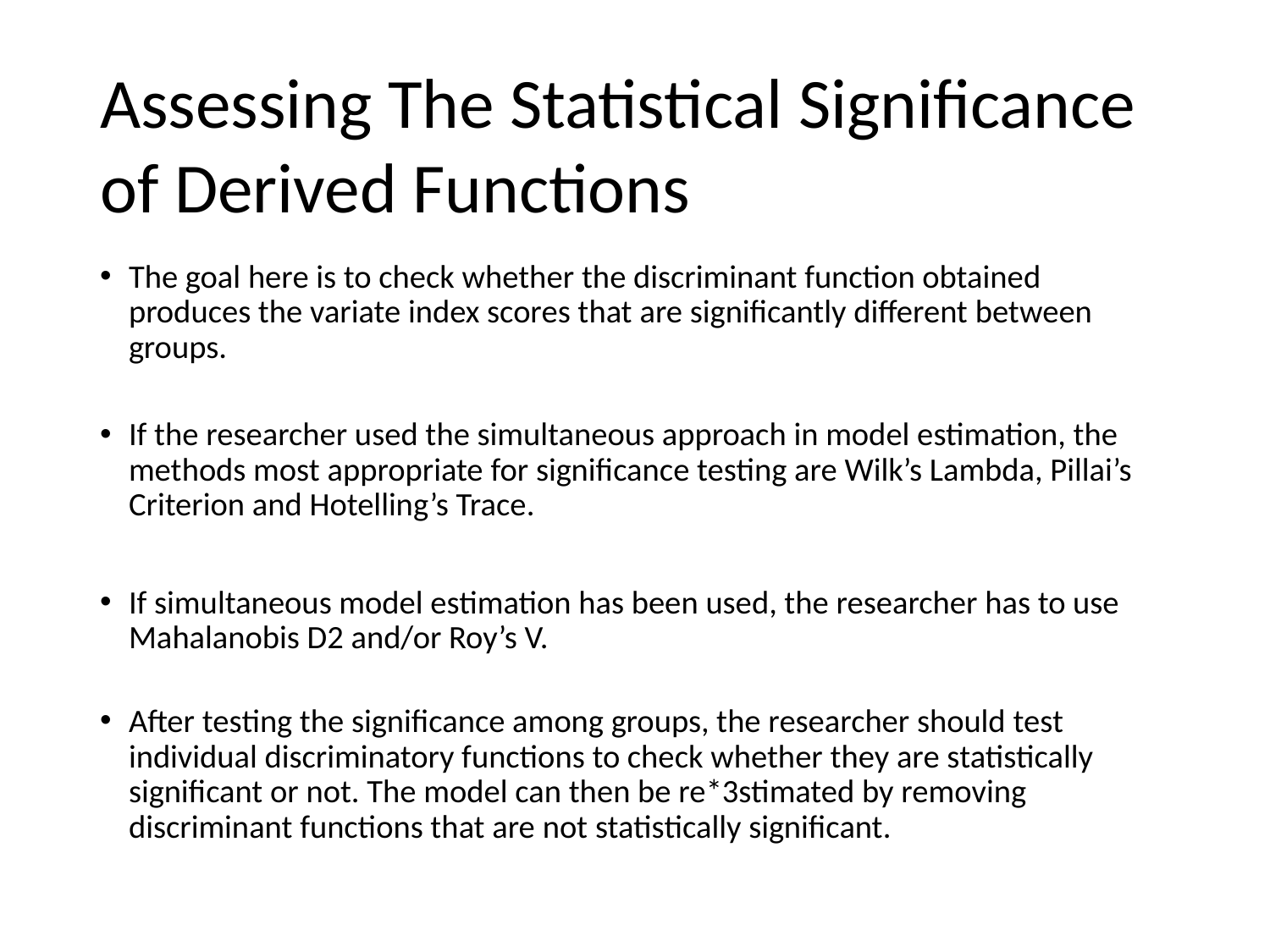

# Assessing The Statistical Significance of Derived Functions
The goal here is to check whether the discriminant function obtained produces the variate index scores that are significantly different between groups.
If the researcher used the simultaneous approach in model estimation, the methods most appropriate for significance testing are Wilk’s Lambda, Pillai’s Criterion and Hotelling’s Trace.

If simultaneous model estimation has been used, the researcher has to use Mahalanobis D2 and/or Roy’s V.
After testing the significance among groups, the researcher should test individual discriminatory functions to check whether they are statistically significant or not. The model can then be re*3stimated by removing discriminant functions that are not statistically significant.